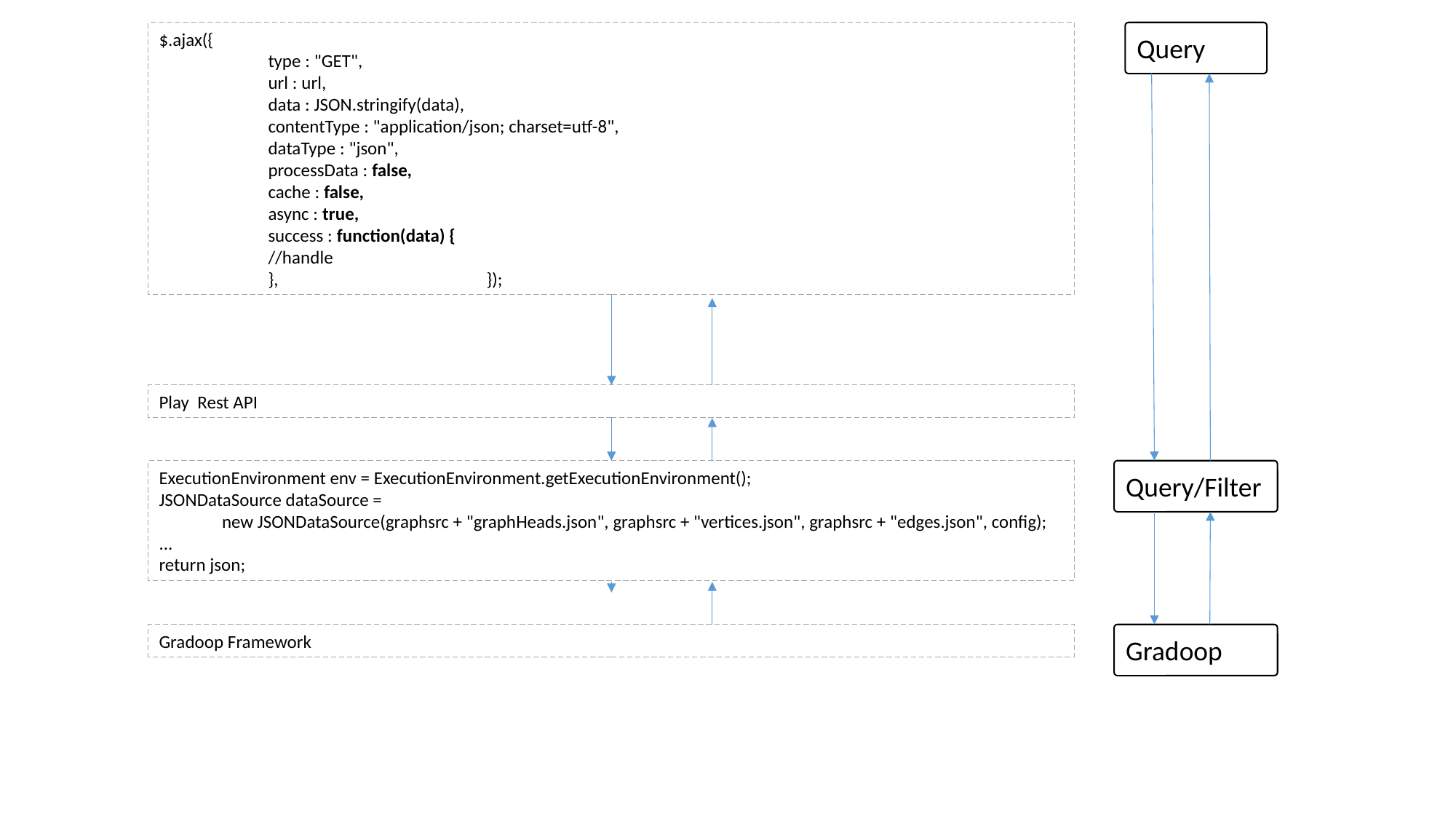

$.ajax({
 	type : "GET",
	url : url,
	data : JSON.stringify(data),
	contentType : "application/json; charset=utf-8",
	dataType : "json",
	processData : false,
cache : false,
	async : true,
	success : function(data) {
	//handle								}, 		});
Query
Play  Rest API
ExecutionEnvironment env = ExecutionEnvironment.getExecutionEnvironment();
JSONDataSource dataSource =
               new JSONDataSource(graphsrc + "graphHeads.json", graphsrc + "vertices.json", graphsrc + "edges.json", config);
...
return json;
Query/Filter
Gradoop Framework
Gradoop